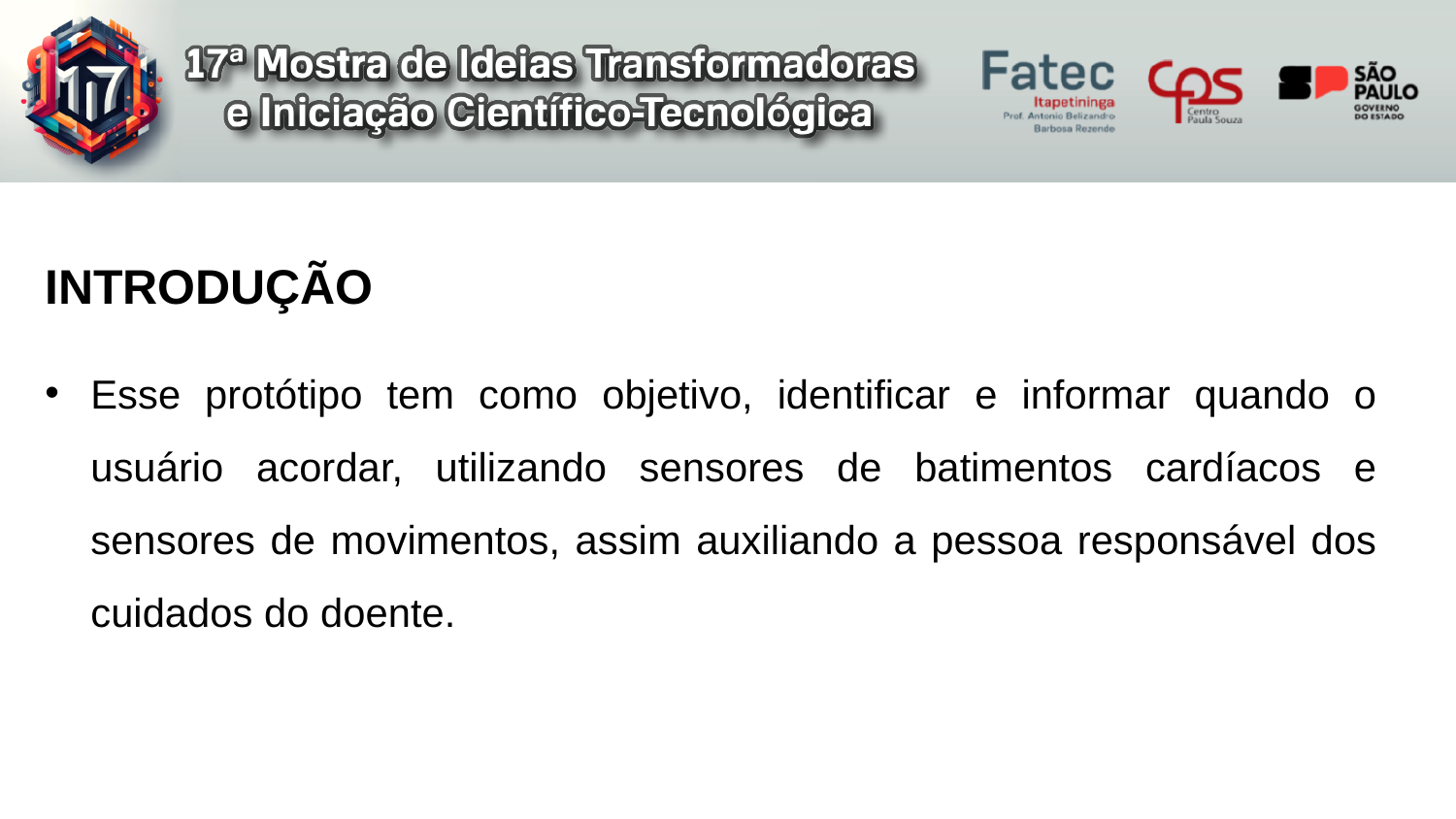

# INTRODUÇÃO
Esse protótipo tem como objetivo, identificar e informar quando o usuário acordar, utilizando sensores de batimentos cardíacos e sensores de movimentos, assim auxiliando a pessoa responsável dos cuidados do doente.